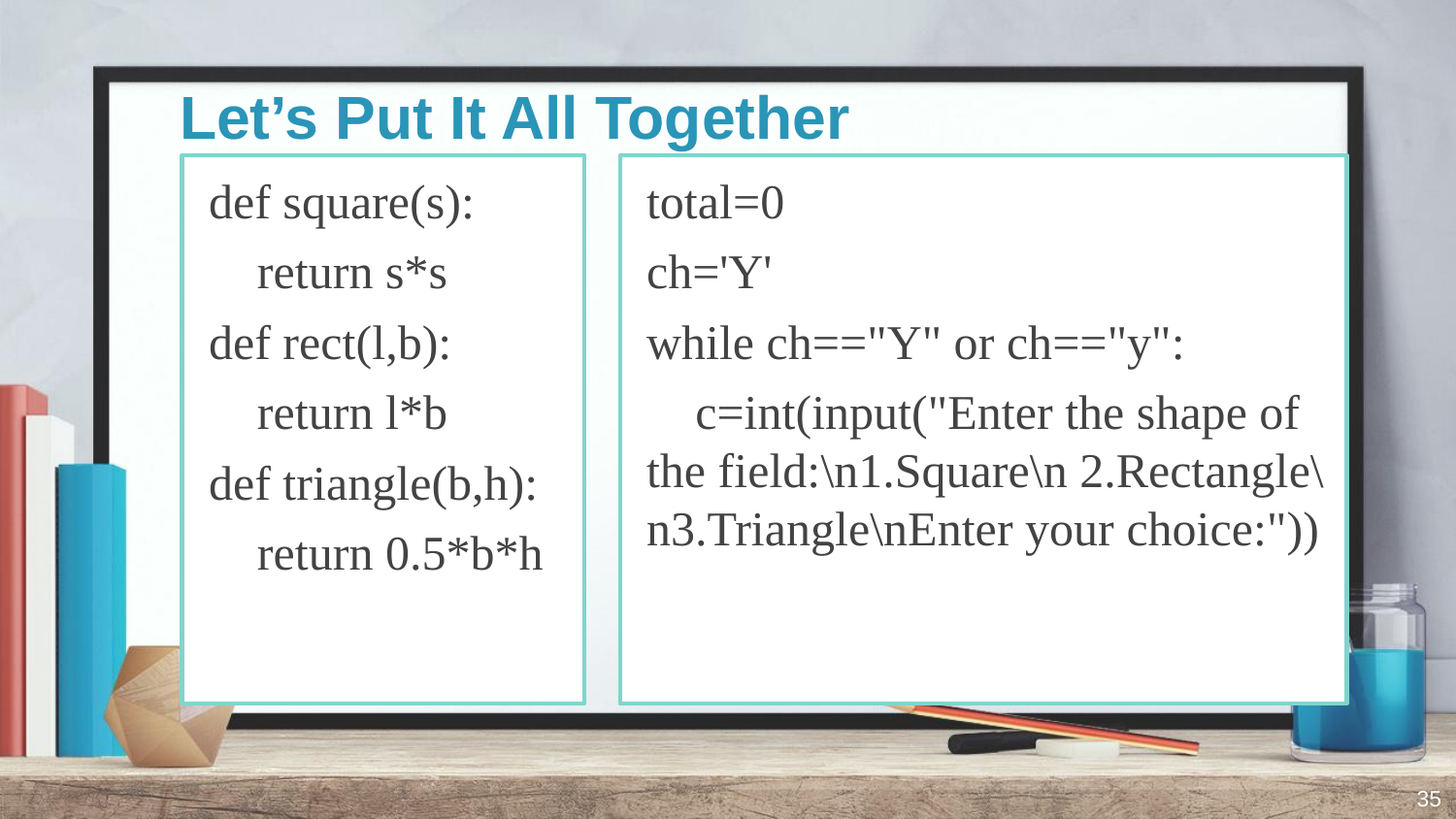

# Let’s Put It All Together
total=0
ch='Y'
while ch=="Y" or ch=="y":
    c=int(input("Enter the shape of the field:\n1.Square\n 2.Rectangle\n3.Triangle\nEnter your choice:"))

def square(s):
    return s*s
def rect(l,b):
    return l*b
def triangle(b,h):
    return 0.5*b*h
35